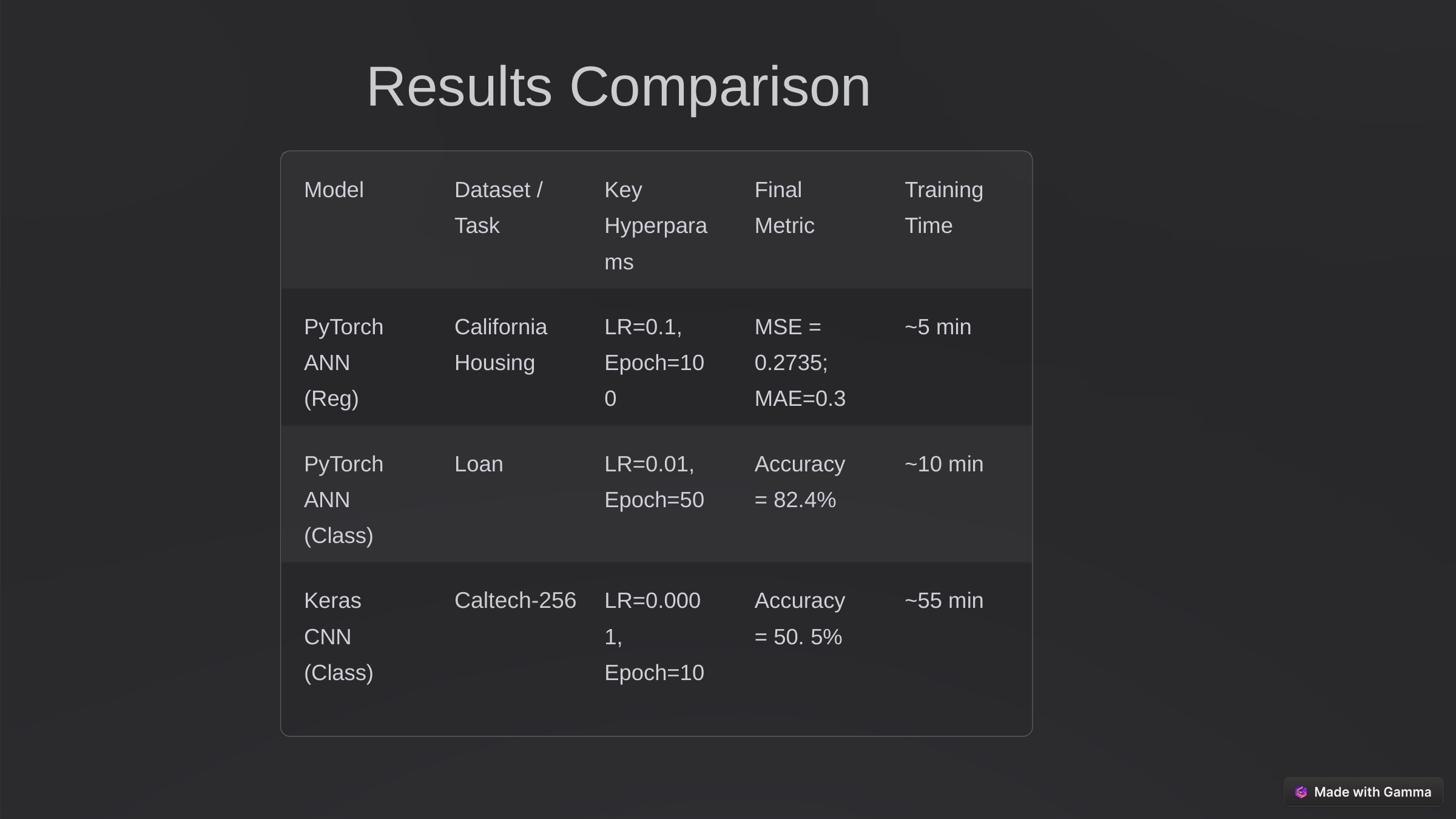

Results Comparison

Model
Dataset / Task
Key Hyperparams
Final Metric
Training Time

PyTorch ANN (Reg)
California Housing
LR=0.1, Epoch=100
MSE = 0.2735; MAE=0.3
~5 min

PyTorch ANN (Class)
Loan
LR=0.01, Epoch=50
Accuracy = 82.4%
~10 min

Keras CNN (Class)
Caltech-256
LR=0.0001, Epoch=10
Accuracy = 50. 5%
~55 min